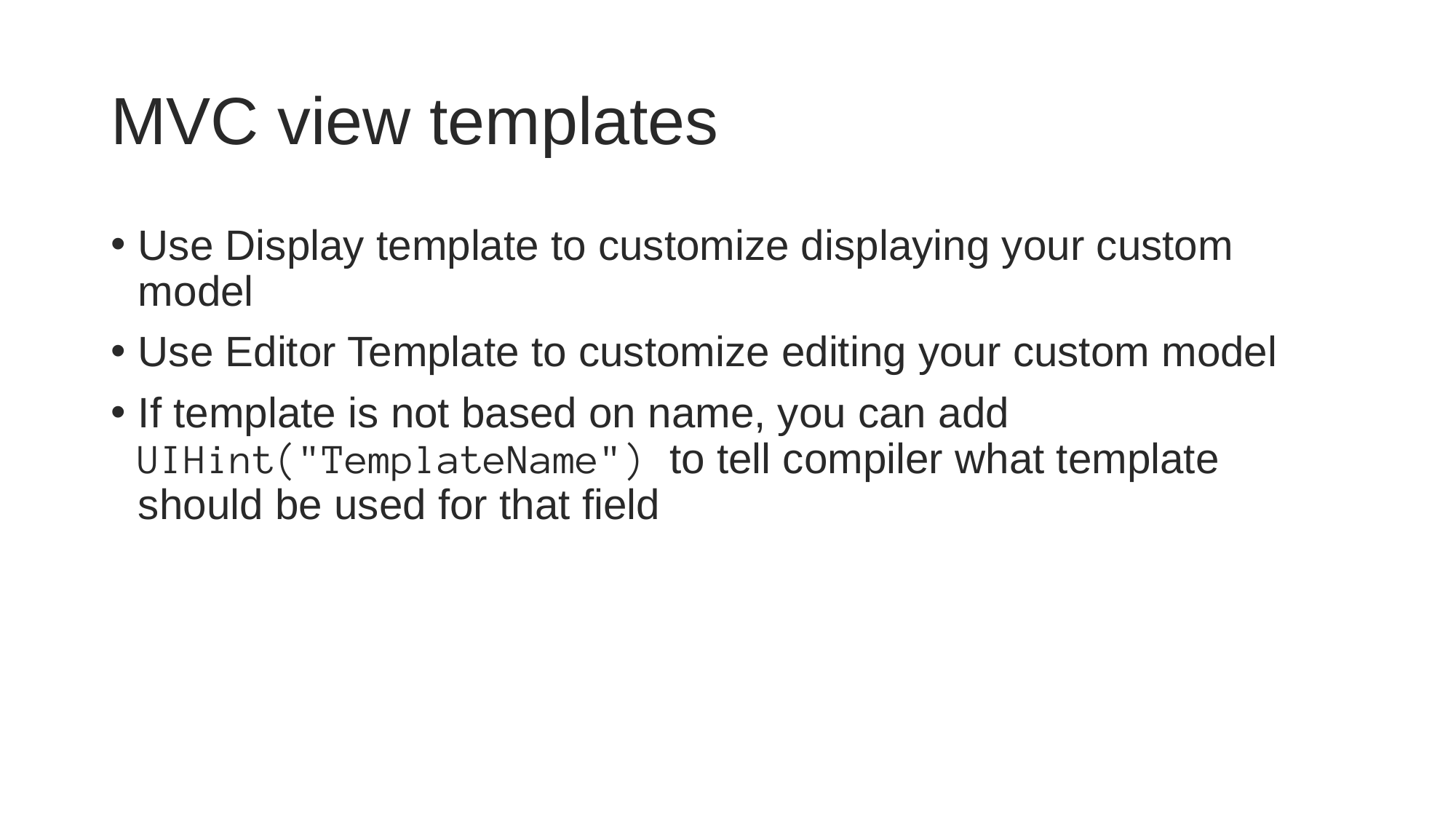

# MVC view templates
Use Display template to customize displaying your custom model
Use Editor Template to customize editing your custom model
If template is not based on name, you can add UIHint("TemplateName") to tell compiler what template should be used for that field